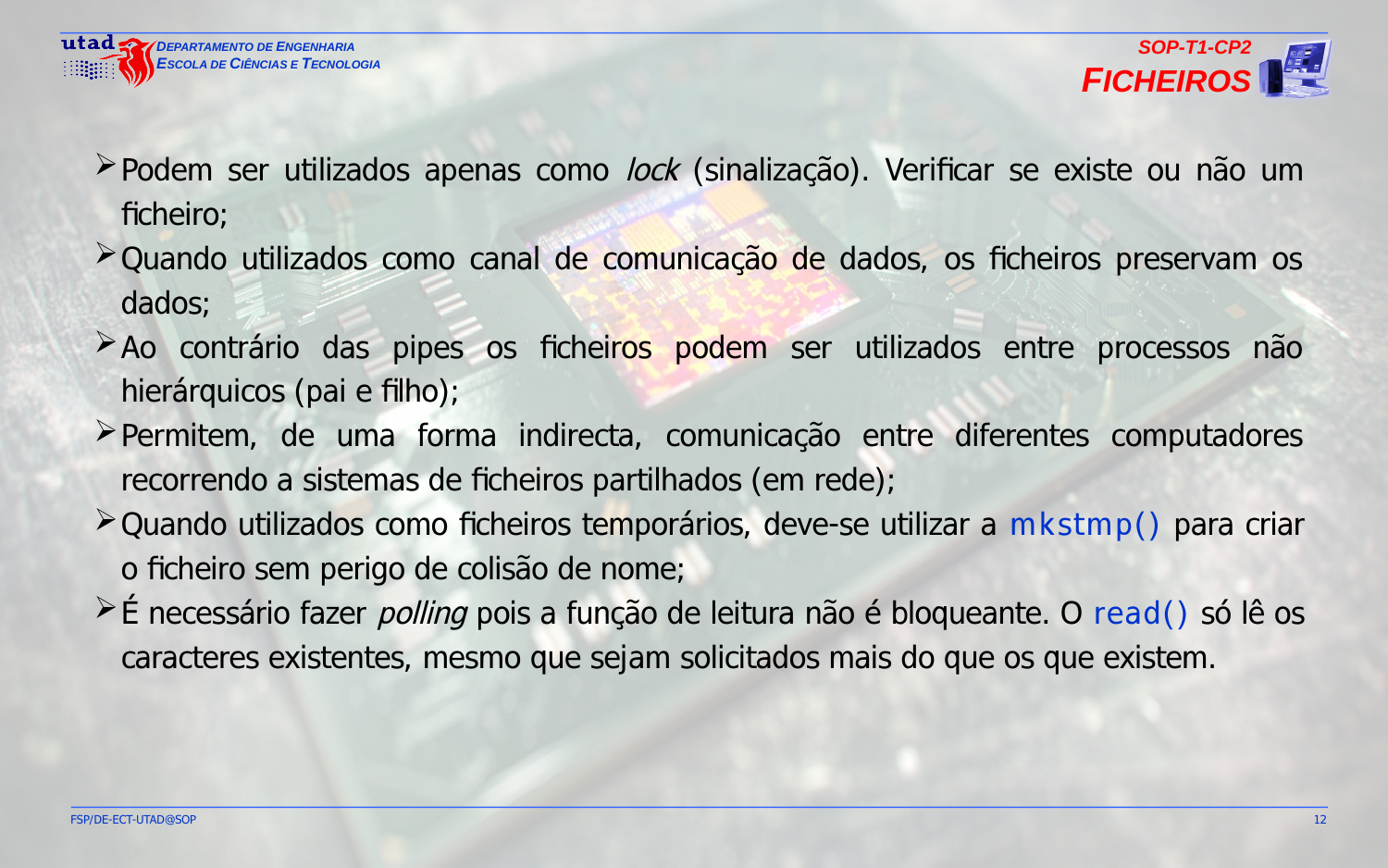

SOP-T1-CP2
FICHEIROS
Podem ser utilizados apenas como lock (sinalização). Verificar se existe ou não um ficheiro;
Quando utilizados como canal de comunicação de dados, os ficheiros preservam os dados;
Ao contrário das pipes os ficheiros podem ser utilizados entre processos não hierárquicos (pai e filho);
Permitem, de uma forma indirecta, comunicação entre diferentes computadores recorrendo a sistemas de ficheiros partilhados (em rede);
Quando utilizados como ficheiros temporários, deve-se utilizar a mkstmp() para criar o ficheiro sem perigo de colisão de nome;
É necessário fazer polling pois a função de leitura não é bloqueante. O read() só lê os caracteres existentes, mesmo que sejam solicitados mais do que os que existem.